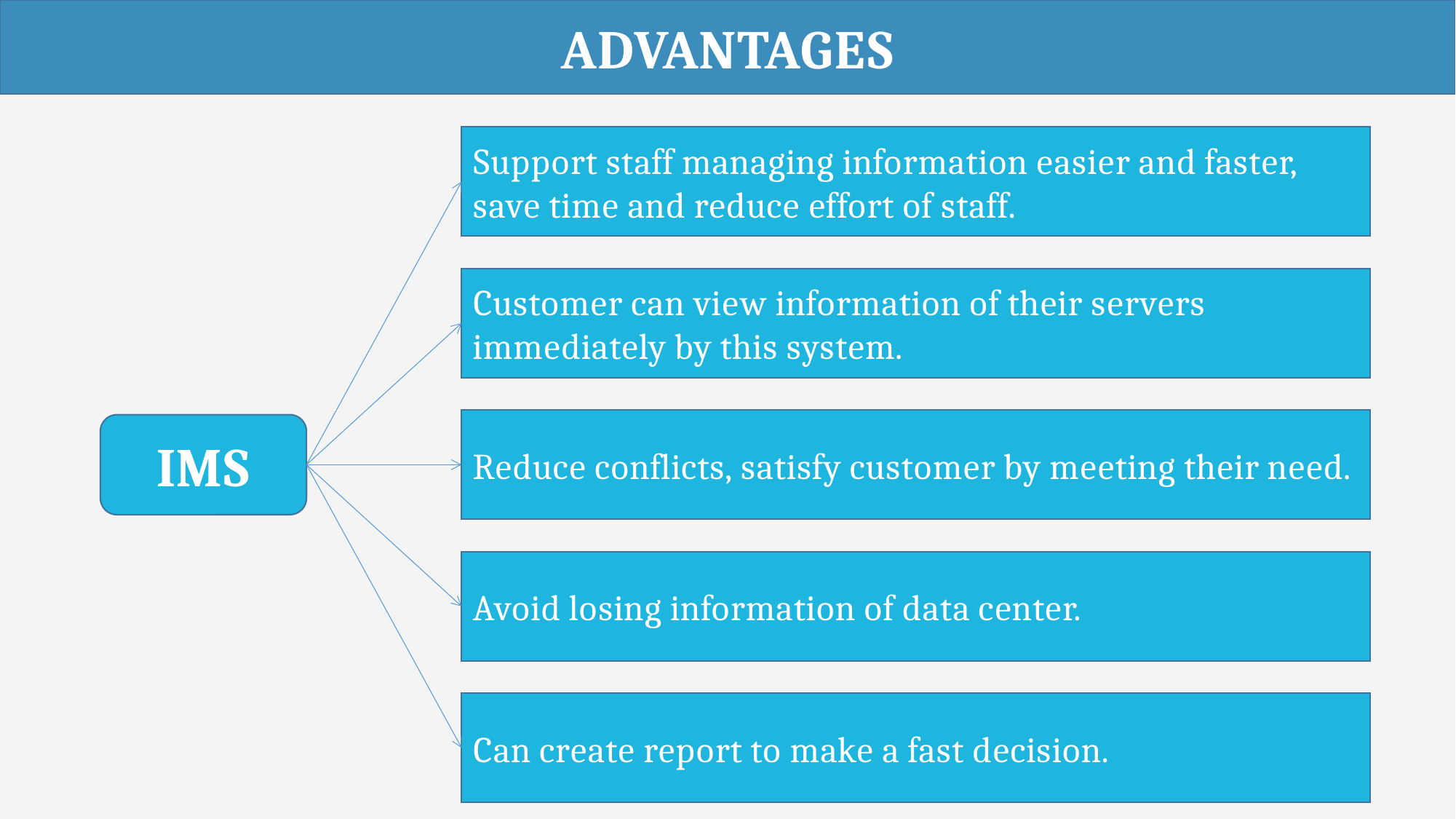

ADVANTAGES
Support staff managing information easier and faster, save time and reduce effort of staff.
Customer can view information of their servers immediately by this system.
Reduce conflicts, satisfy customer by meeting their need.
IMS
Avoid losing information of data center.
Can create report to make a fast decision.